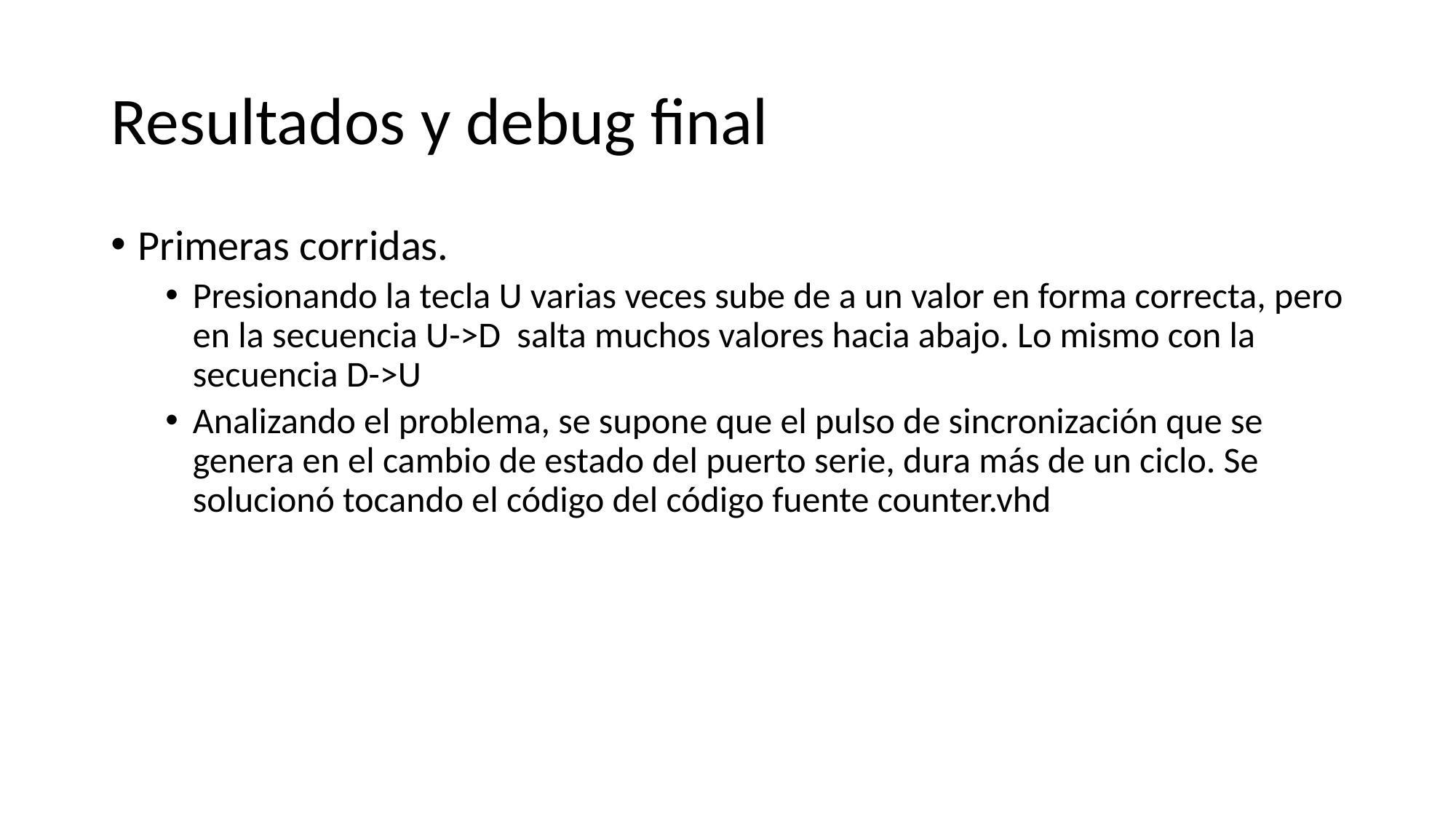

# Resultados y debug final
Primeras corridas.
Presionando la tecla U varias veces sube de a un valor en forma correcta, pero en la secuencia U->D  salta muchos valores hacia abajo. Lo mismo con la secuencia D->U
Analizando el problema, se supone que el pulso de sincronización que se genera en el cambio de estado del puerto serie, dura más de un ciclo. Se solucionó tocando el código del código fuente counter.vhd